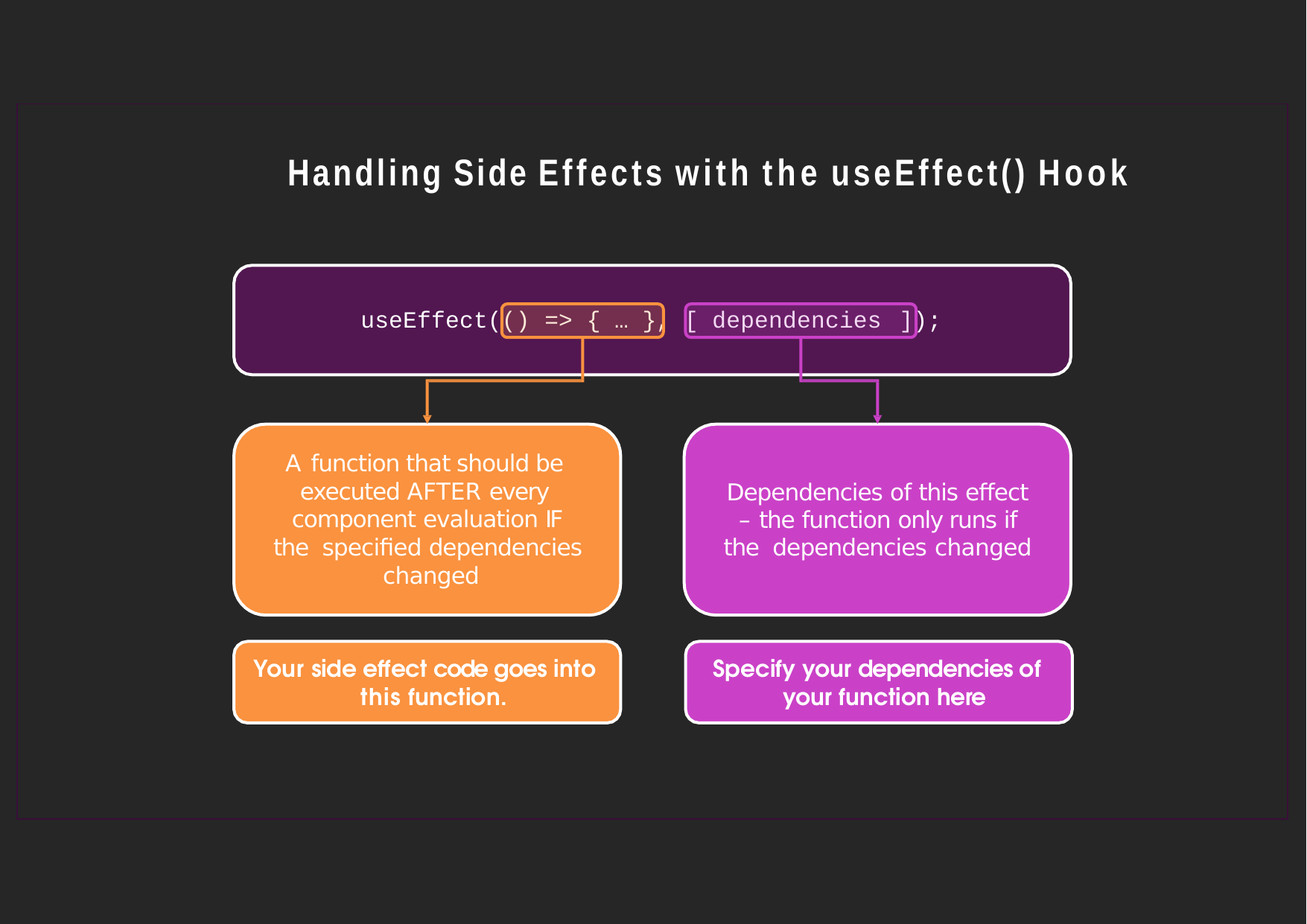

# Handling Side Effects with the useEffect() Hook

useEffect(() => { … }, [ dependencies ]);

A function that should be  executed AFTER every  component evaluation IF the  specified dependencies  changed
Dependencies of this effect –  the function only runs if the  dependencies changed

Your side effect code goes into  this function.
Specify your dependencies of  your function here